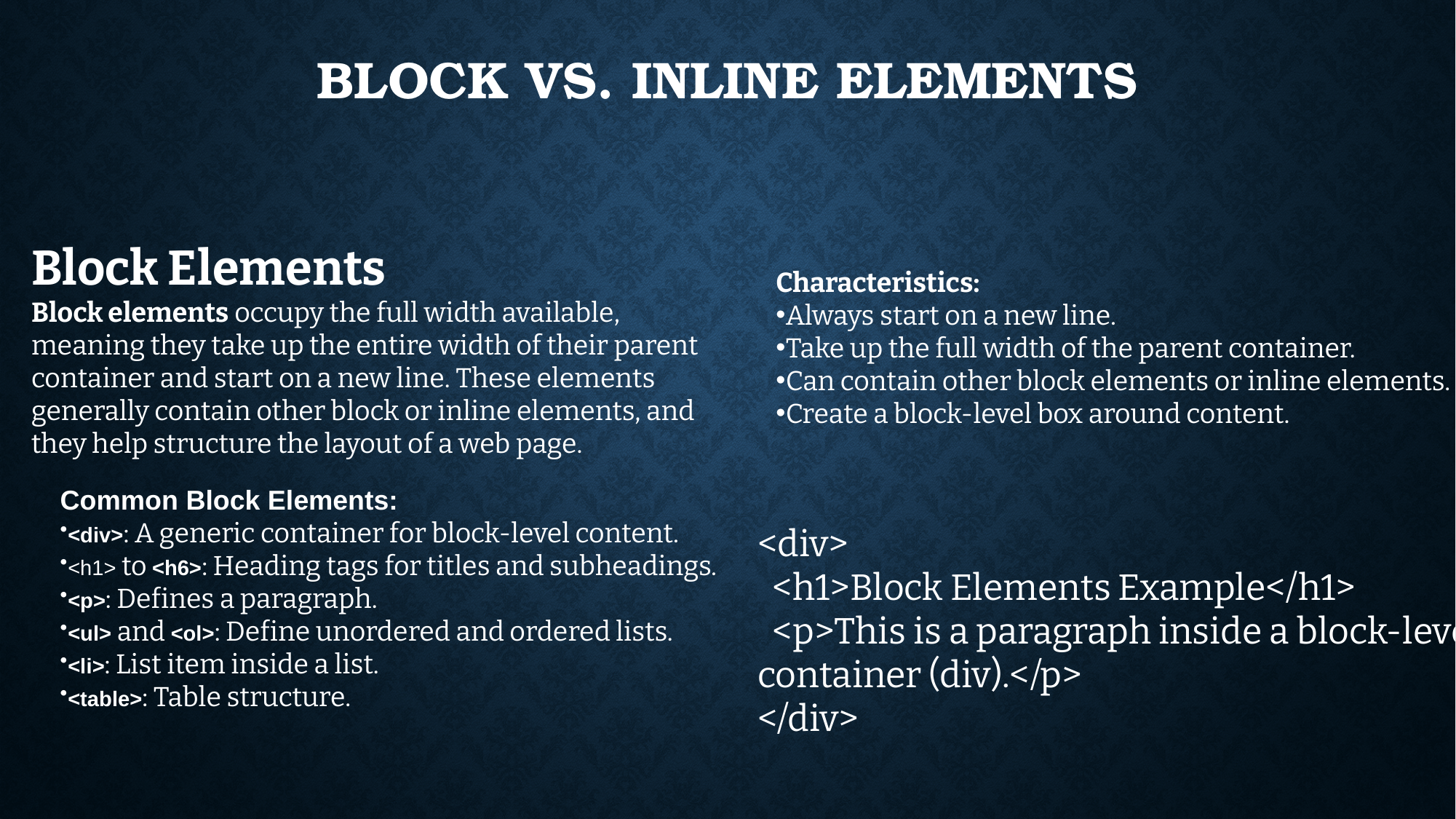

# Block vs. Inline Elements
Block Elements
Block elements occupy the full width available, meaning they take up the entire width of their parent container and start on a new line. These elements generally contain other block or inline elements, and they help structure the layout of a web page.
Characteristics:
Always start on a new line.
Take up the full width of the parent container.
Can contain other block elements or inline elements.
Create a block-level box around content.
Common Block Elements:
<div>: A generic container for block-level content.
<h1> to <h6>: Heading tags for titles and subheadings.
<p>: Defines a paragraph.
<ul> and <ol>: Define unordered and ordered lists.
<li>: List item inside a list.
<table>: Table structure.

<div>
  <h1>Block Elements Example</h1>
  <p>This is a paragraph inside a block-level container (div).</p>
</div>